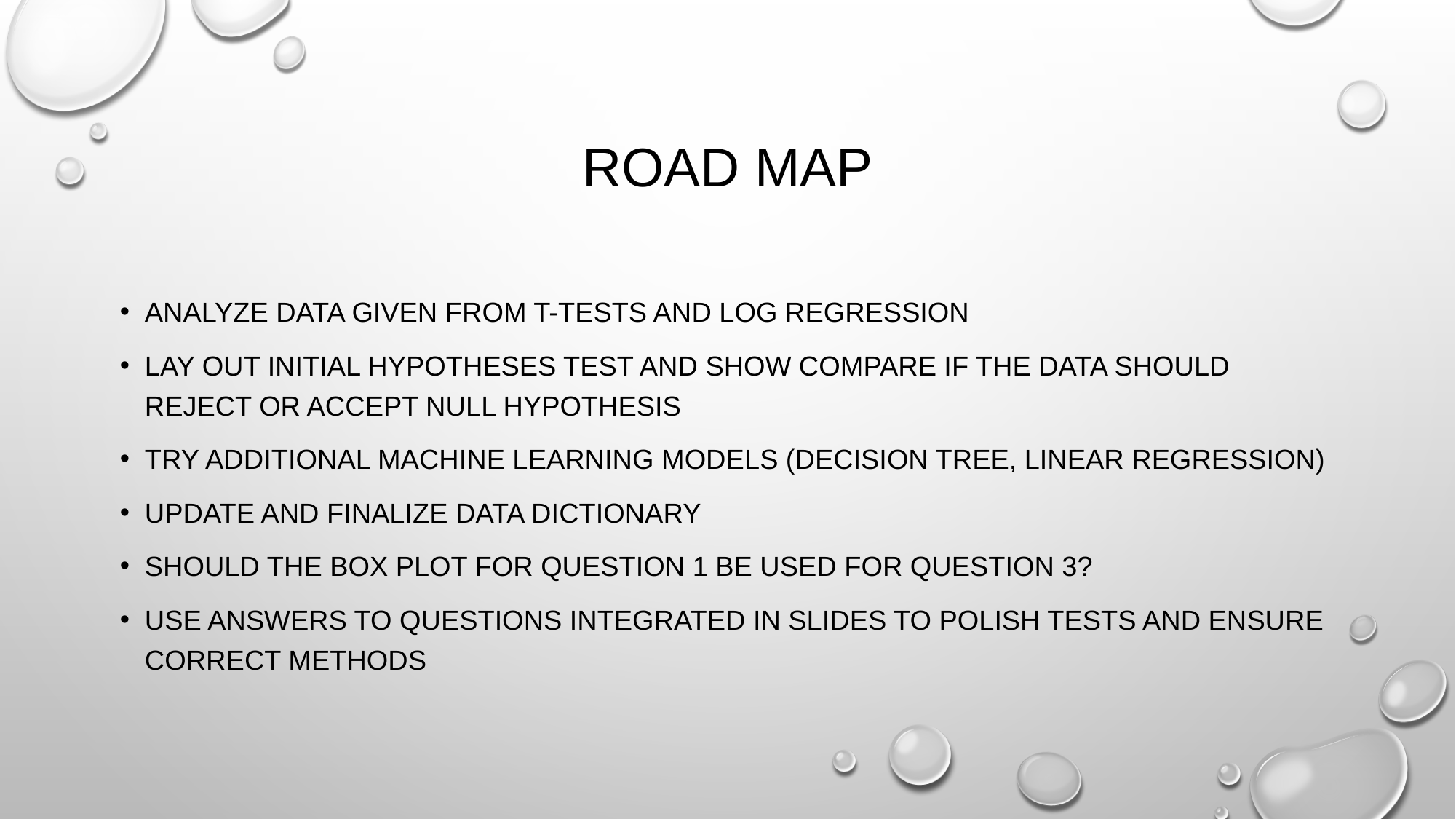

# Road Map
Analyze data given from t-tests and log regression
Lay out initial hypotheses test and show compare if the data should reject or accept null hypothesis
Try additional Machine Learning models (Decision Tree, linear regression)
Update and finalize data dictionary
Should the box plot for question 1 be used for question 3?
Use answers to questions integrated in slides to polish tests and ensure correct methods